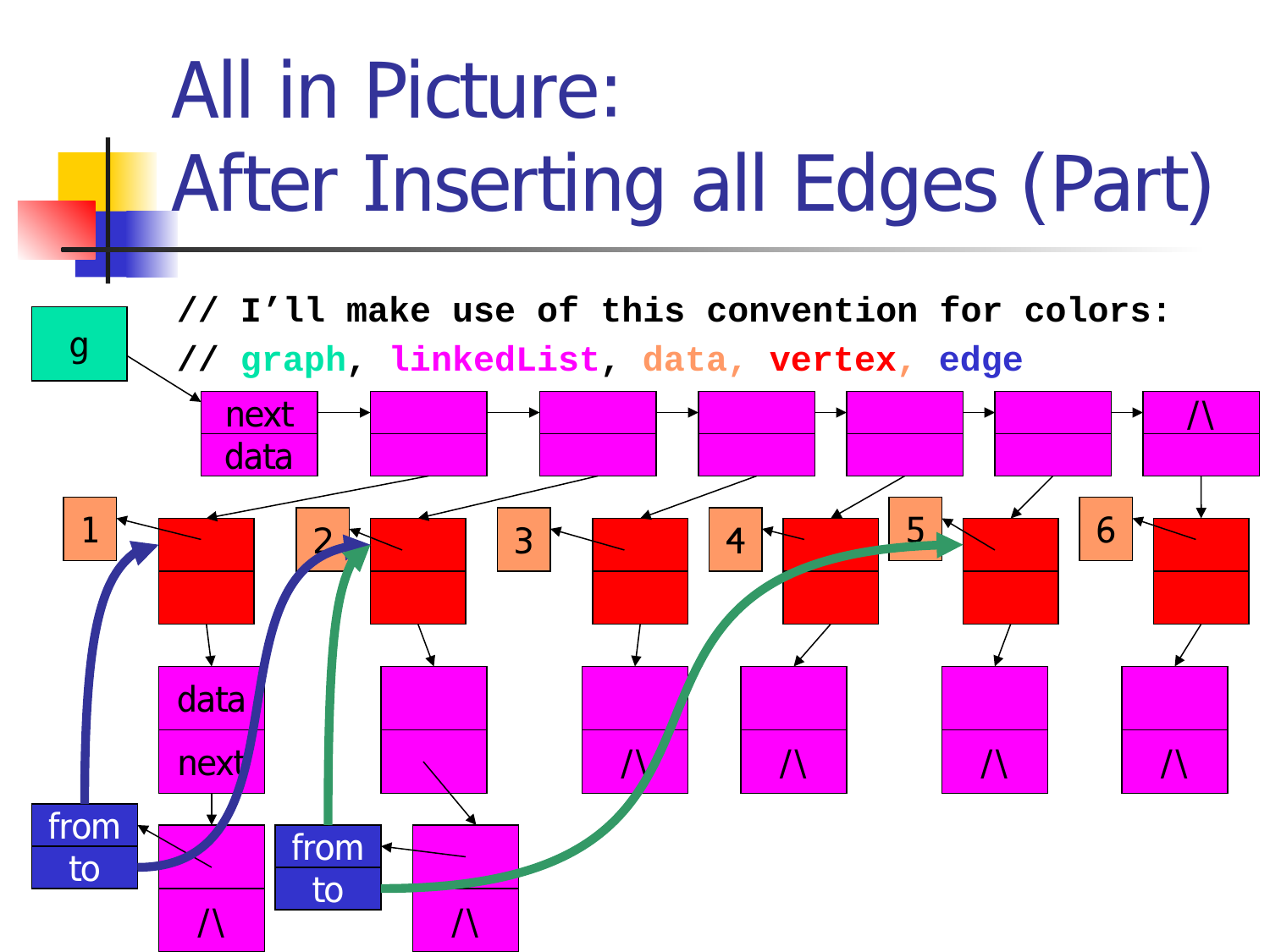

# All in Picture: After Inserting all Edges (Part)
// I’ll make use of this convention for colors:
// graph, linkedList, data, vertex, edge
g

next

/\
data

1
5
6
2
3
4

data

next

/\
/\
/\
/\

from

from

to

to
/\
/\